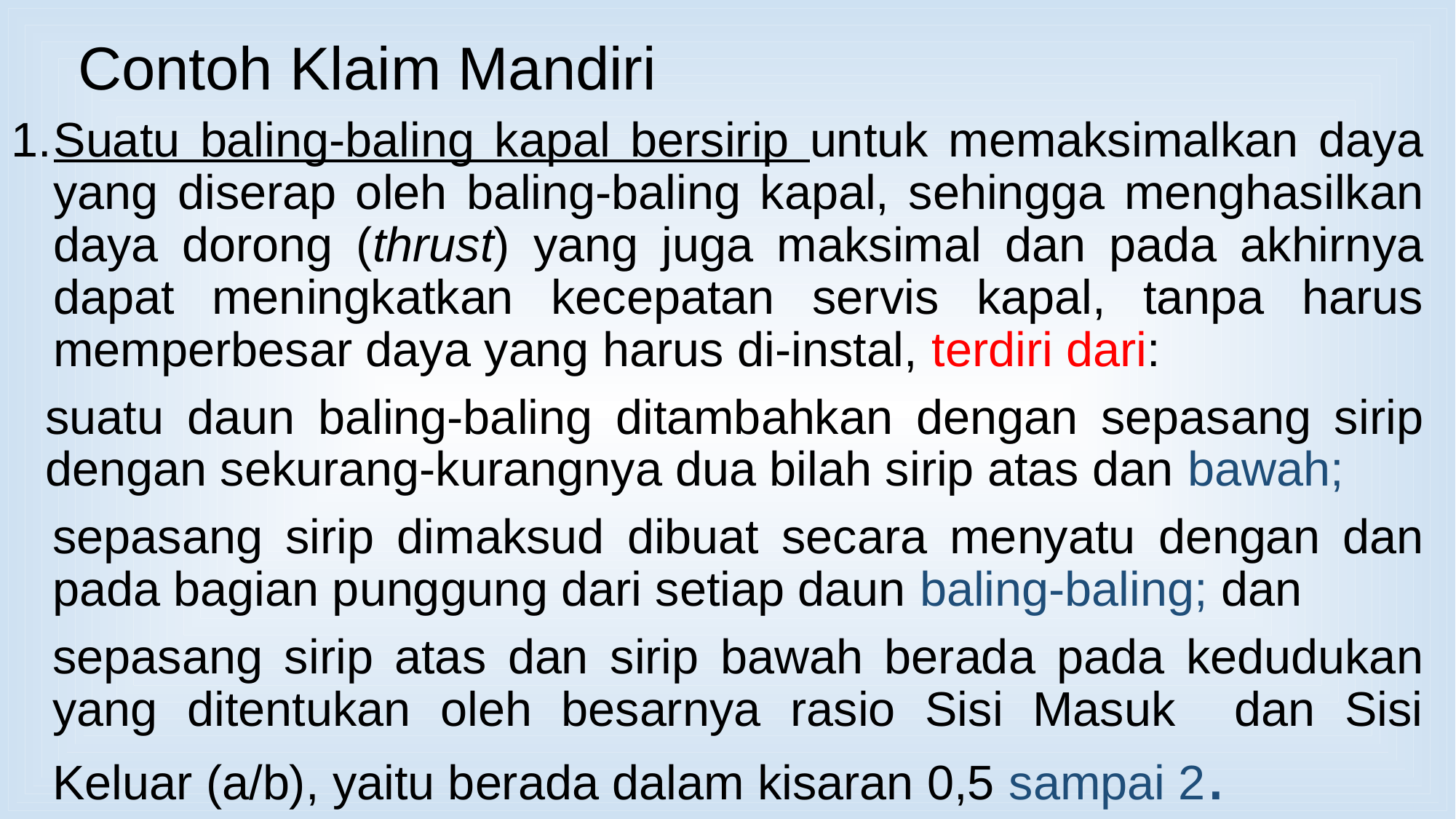

Contoh Klaim Mandiri
Suatu baling-baling kapal bersirip untuk memaksimalkan daya yang diserap oleh baling-baling kapal, sehingga menghasilkan daya dorong (thrust) yang juga maksimal dan pada akhirnya dapat meningkatkan kecepatan servis kapal, tanpa harus memperbesar daya yang harus di-instal, terdiri dari:
suatu daun baling-baling ditambahkan dengan sepasang sirip dengan sekurang-kurangnya dua bilah sirip atas dan bawah;
sepasang sirip dimaksud dibuat secara menyatu dengan dan pada bagian punggung dari setiap daun baling-baling; dan
sepasang sirip atas dan sirip bawah berada pada kedudukan yang ditentukan oleh besarnya rasio Sisi Masuk  dan Sisi Keluar (a/b), yaitu berada dalam kisaran 0,5 sampai 2.